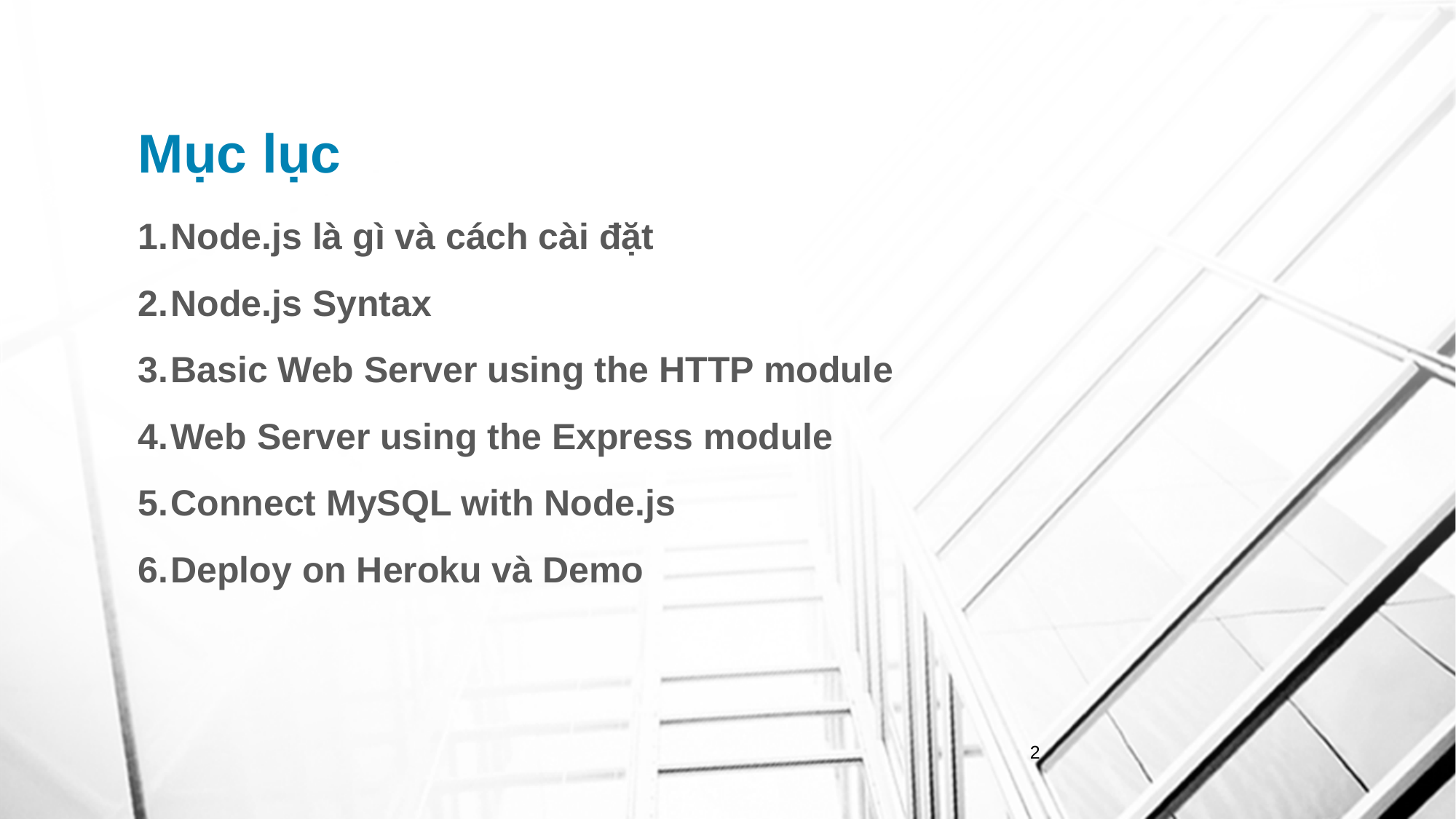

# Mục lục
Node.js là gì và cách cài đặt
Node.js Syntax
Basic Web Server using the HTTP module
Web Server using the Express module
Connect MySQL with Node.js
Deploy on Heroku và Demo
2